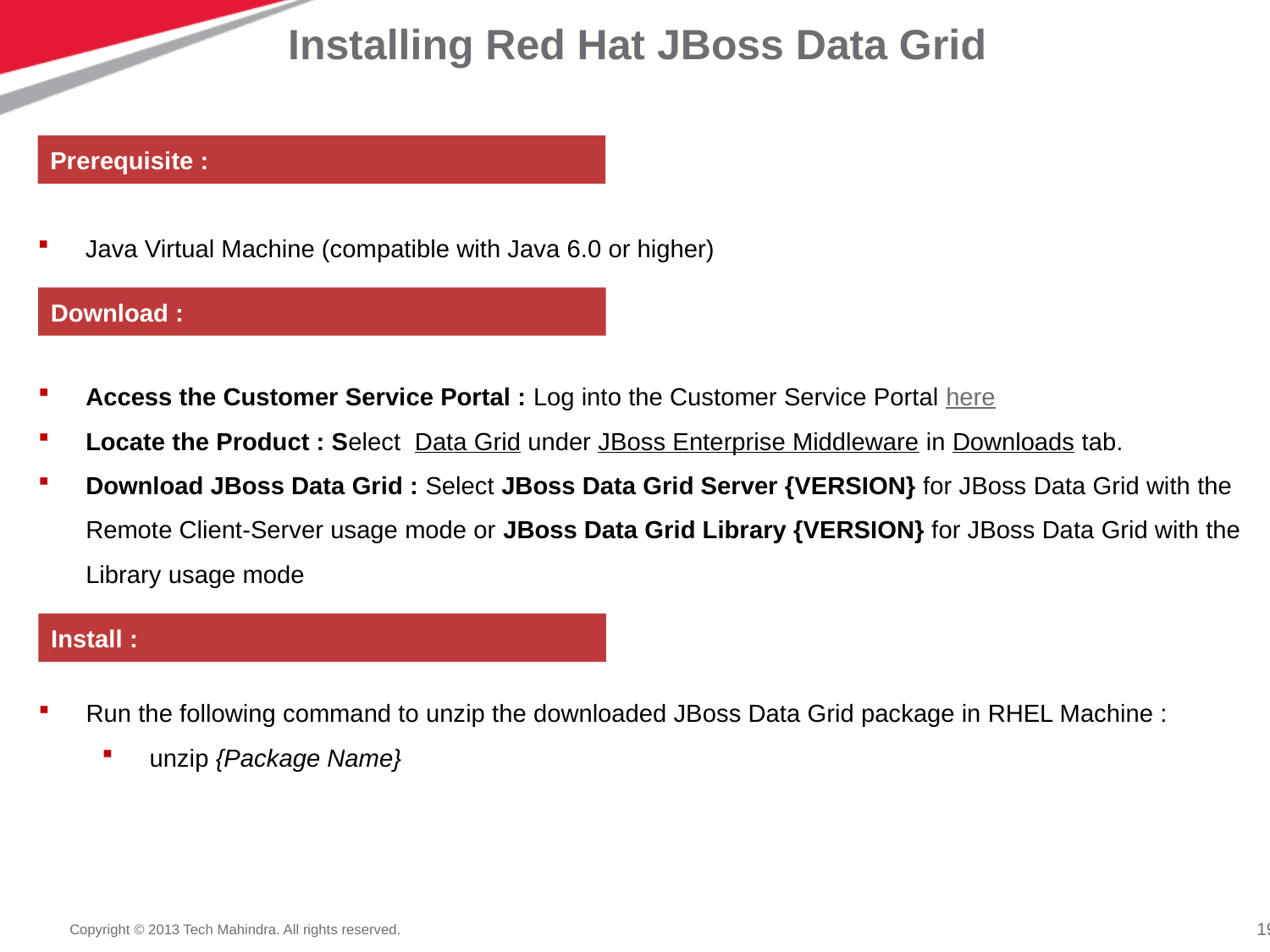

Installing Red Hat JBoss Data Grid
Prerequisite :
Java Virtual Machine (compatible with Java 6.0 or higher)
Download :
Access the Customer Service Portal : Log into the Customer Service Portal here
Locate the Product : Select  Data Grid under JBoss Enterprise Middleware in Downloads tab.
Download JBoss Data Grid : Select JBoss Data Grid Server {VERSION} for JBoss Data Grid with the Remote Client-Server usage mode or JBoss Data Grid Library {VERSION} for JBoss Data Grid with the Library usage mode
Install :
Run the following command to unzip the downloaded JBoss Data Grid package in RHEL Machine :
unzip {Package Name}